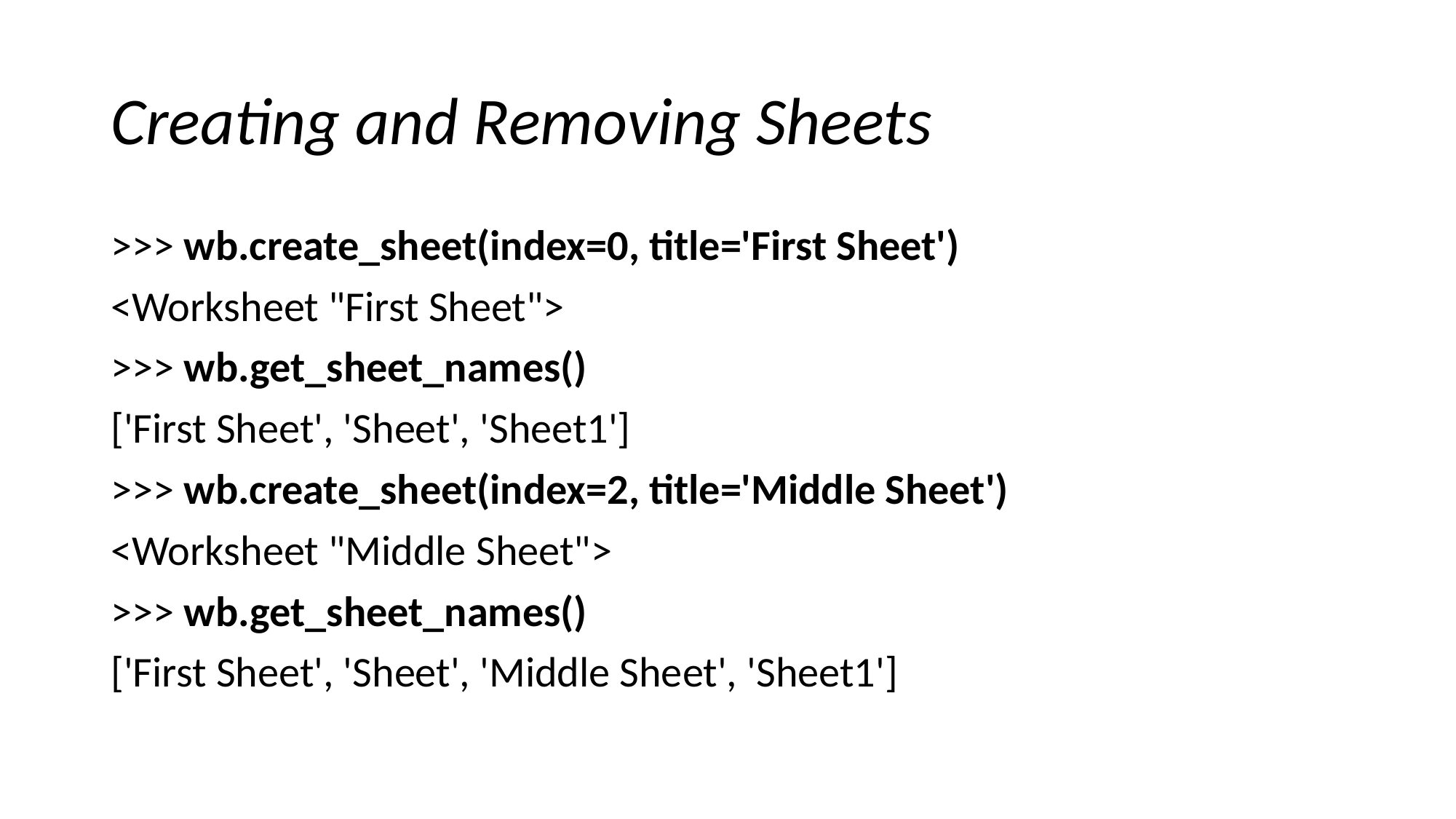

# Creating and Removing Sheets
>>> wb.create_sheet(index=0, title='First Sheet')
<Worksheet "First Sheet">
>>> wb.get_sheet_names()
['First Sheet', 'Sheet', 'Sheet1']
>>> wb.create_sheet(index=2, title='Middle Sheet')
<Worksheet "Middle Sheet">
>>> wb.get_sheet_names()
['First Sheet', 'Sheet', 'Middle Sheet', 'Sheet1']